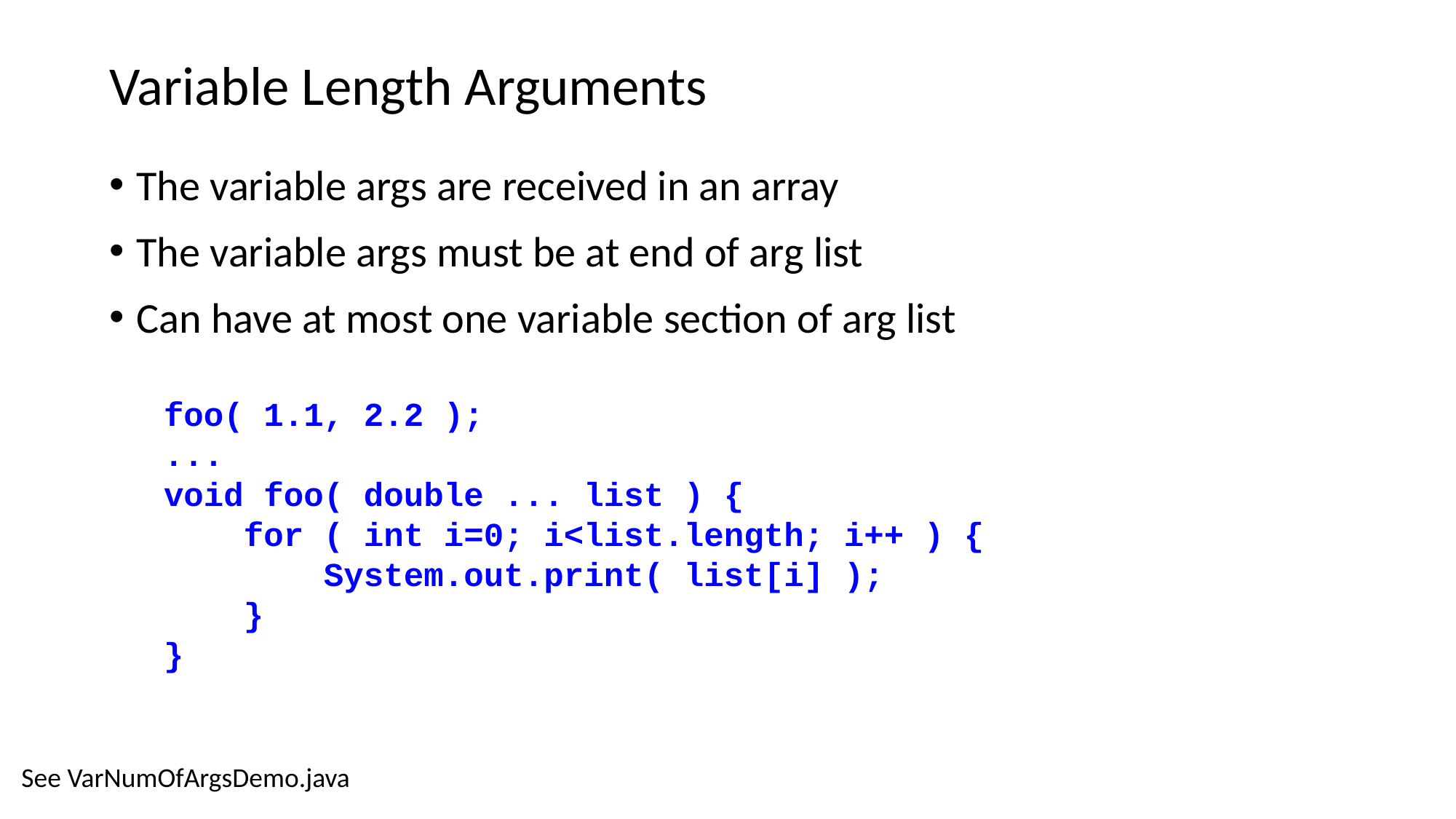

# Variable Length Arguments
The variable args are received in an array
The variable args must be at end of arg list
Can have at most one variable section of arg list
foo( 1.1, 2.2 );
...
void foo( double ... list ) {
    for ( int i=0; i<list.length; i++ ) {
        System.out.print( list[i] );
    }
}

See VarNumOfArgsDemo.java